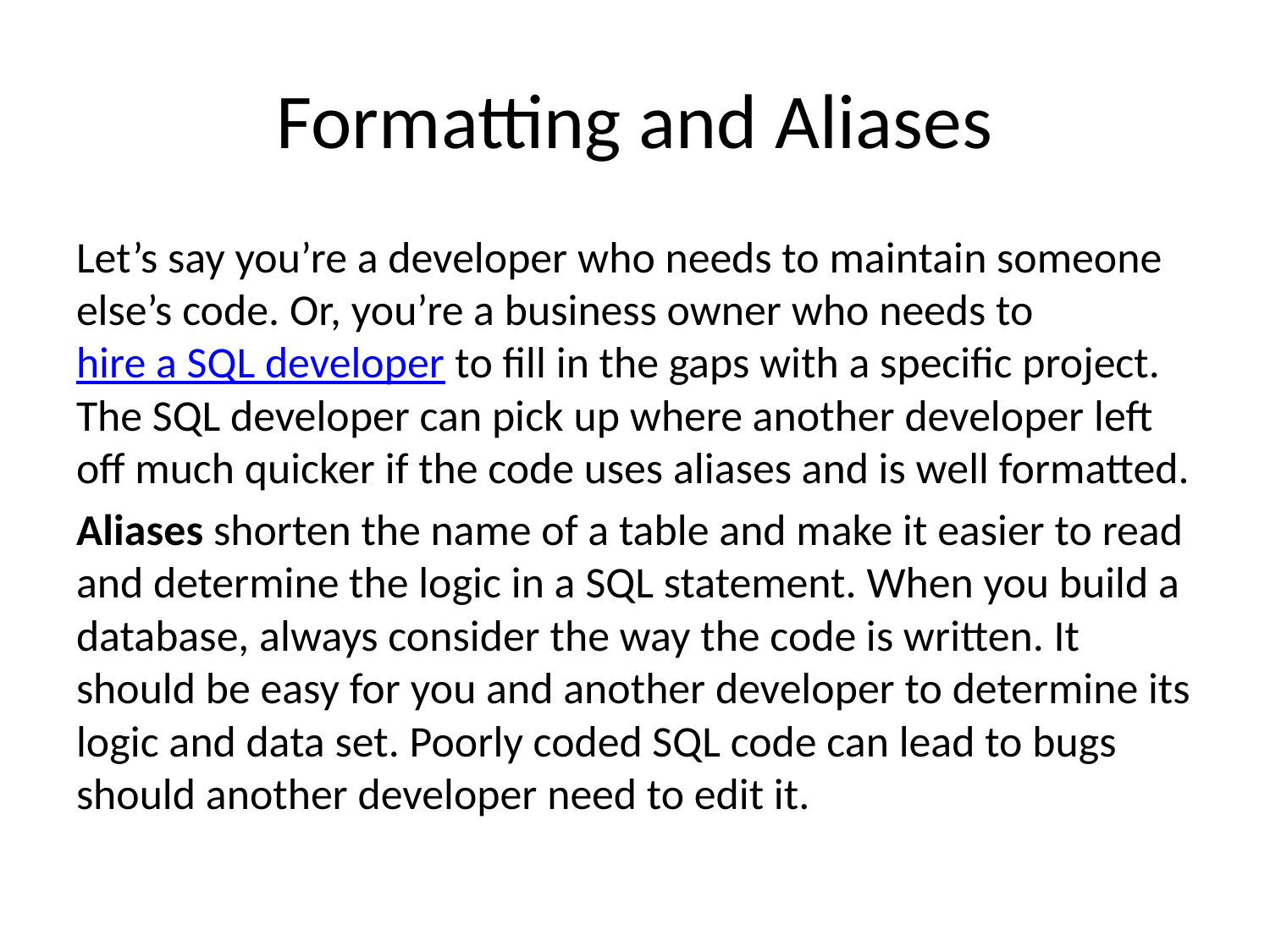

# Formatting and Aliases
Let’s say you’re a developer who needs to maintain someone else’s code. Or, you’re a business owner who needs to hire a SQL developer to fill in the gaps with a specific project. The SQL developer can pick up where another developer left off much quicker if the code uses aliases and is well formatted.
Aliases shorten the name of a table and make it easier to read and determine the logic in a SQL statement. When you build a database, always consider the way the code is written. It should be easy for you and another developer to determine its logic and data set. Poorly coded SQL code can lead to bugs should another developer need to edit it.